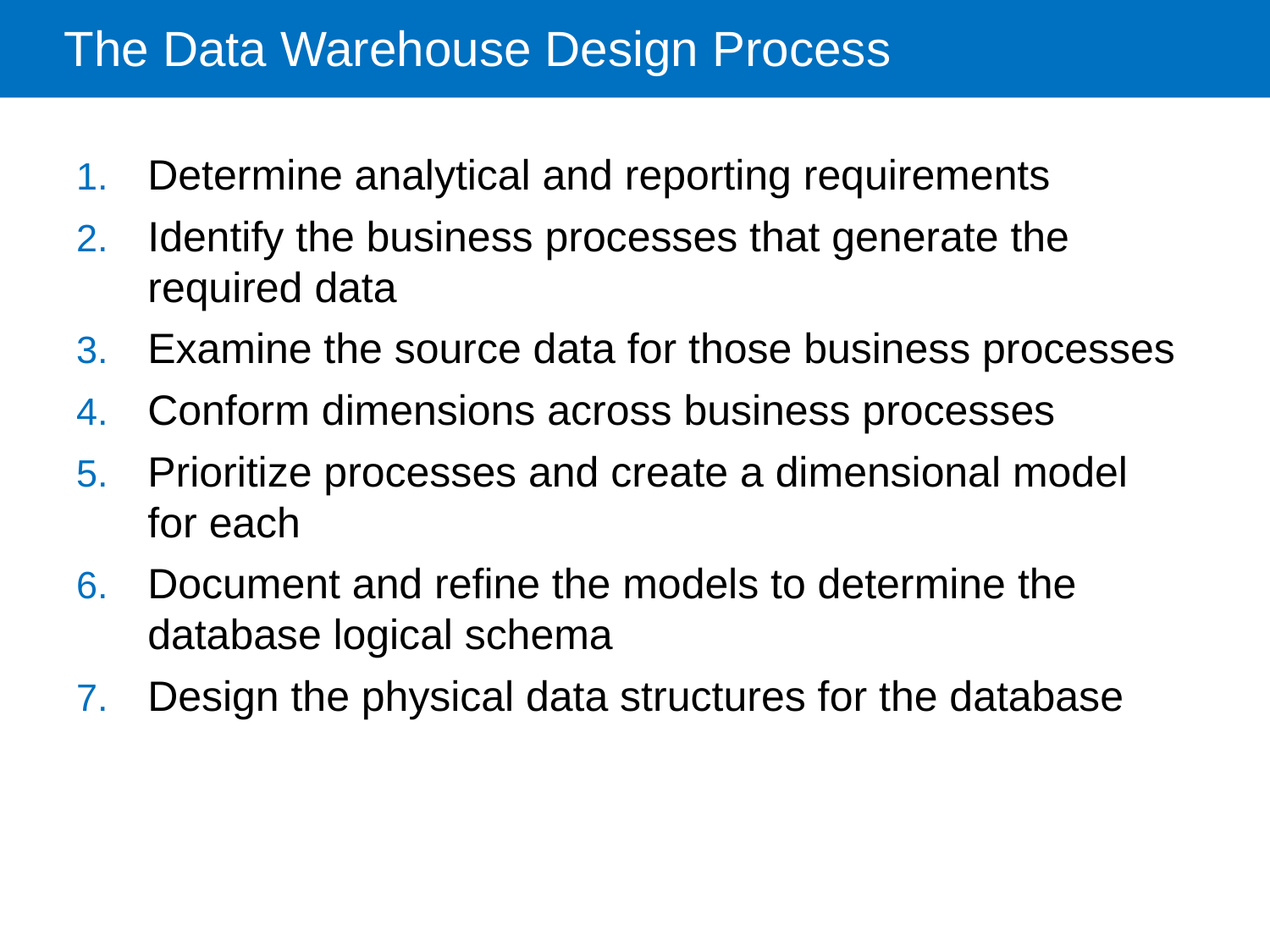

# The Data Warehouse Design Process
Determine analytical and reporting requirements
Identify the business processes that generate the required data
Examine the source data for those business processes
Conform dimensions across business processes
Prioritize processes and create a dimensional model for each
Document and refine the models to determine the database logical schema
Design the physical data structures for the database